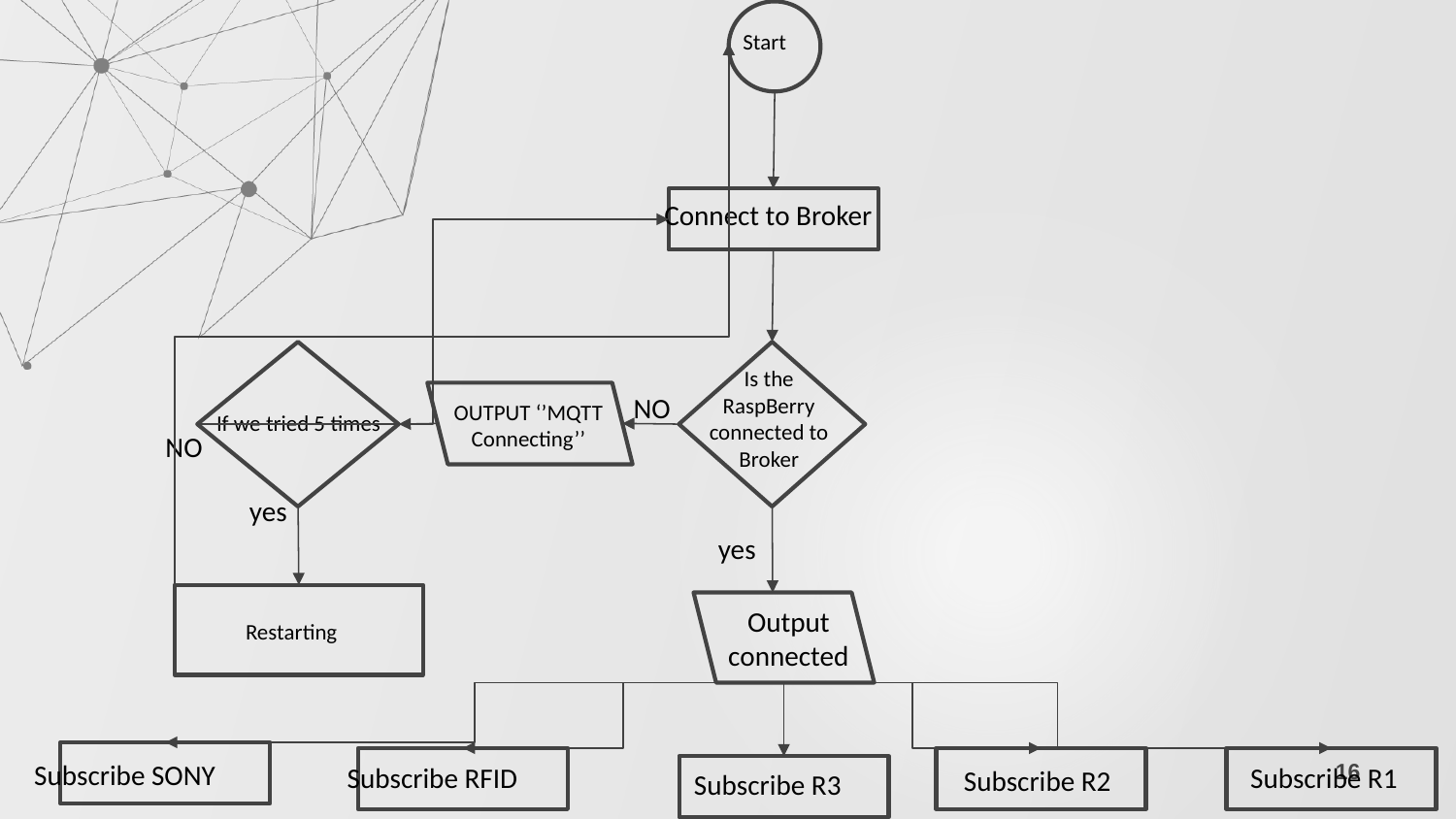

Start

Connect to Broker

Is the RaspBerry connected to Broker

NO
OUTPUT ‘’MQTT Connecting’’
If we tried 5 times
NO
yes
yes

Output connected
Restarting

Subscribe RFID
Subscribe R1
Subscribe R2

Subscribe R3
Subscribe SONY
16